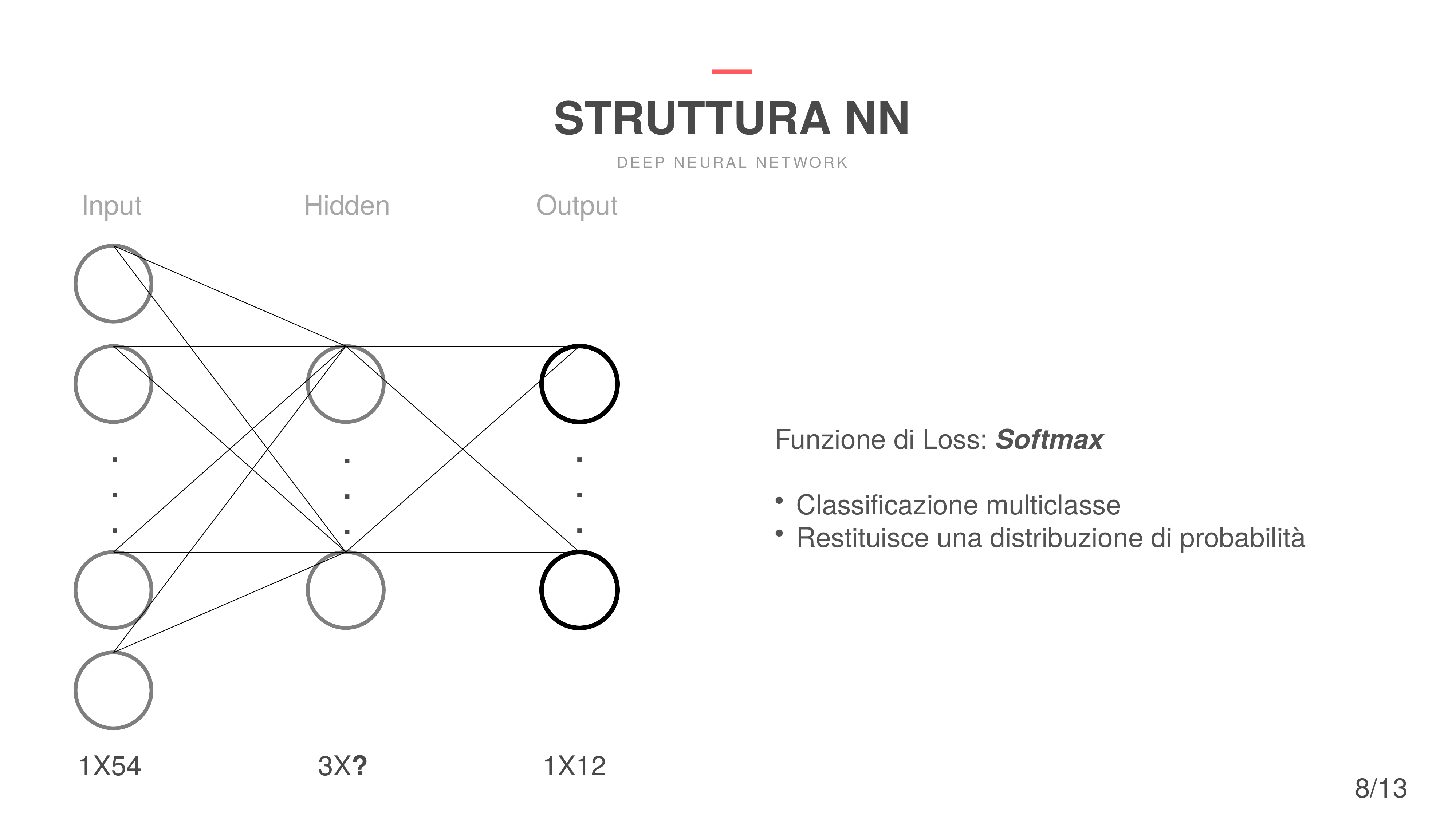

28

STRUTTURA NN
DEEP NEURAL NETWORK
Input
Hidden
Output

Funzione di Loss: Softmax

Classificazione multiclasse
Restituisce una distribuzione di probabilità
.
.
.
.
.
.
.
.
.

1X54
3X?
1X12
8/13